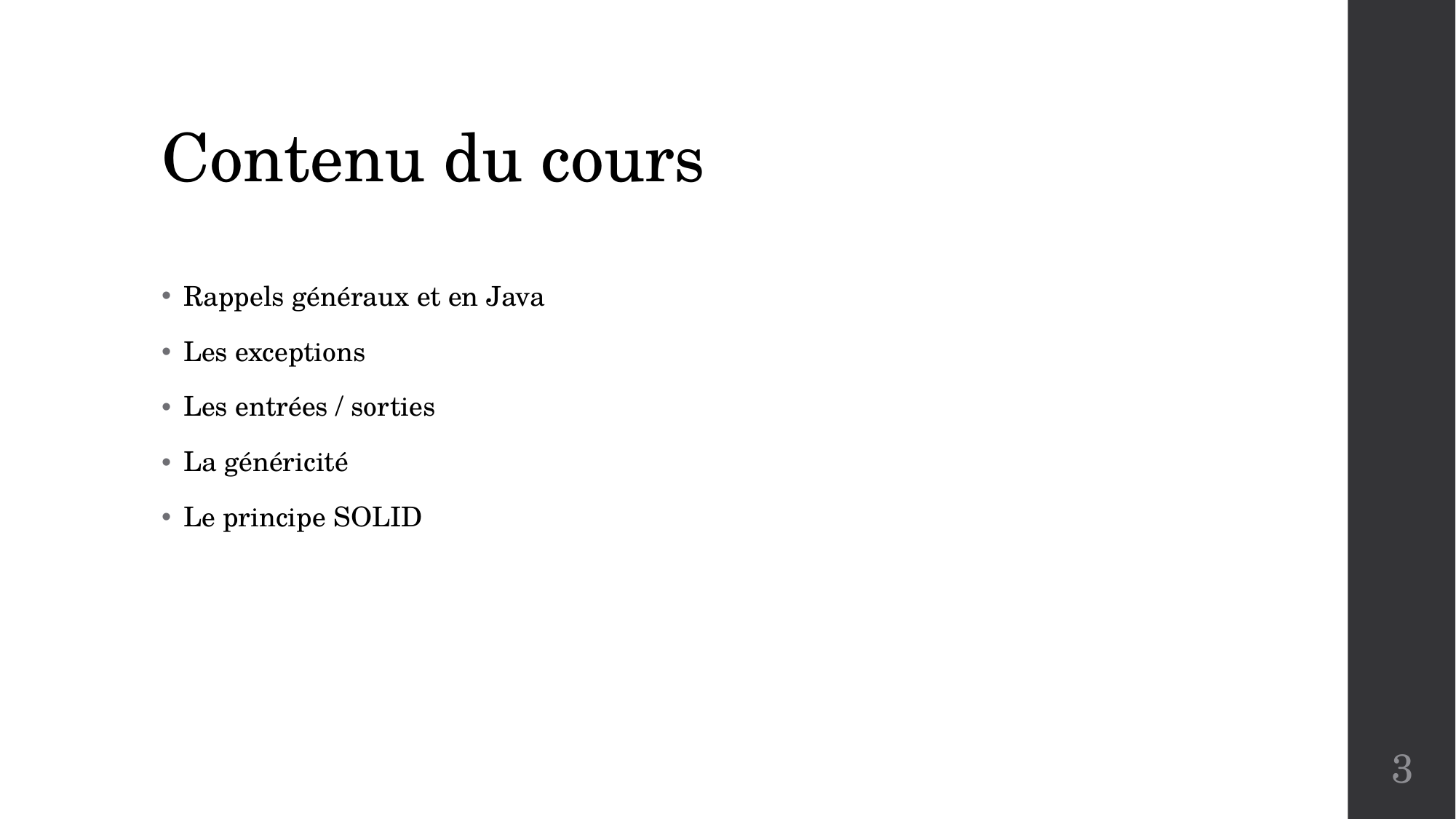

# Contenu du cours

Rappels généraux et en Java
Les exceptions
Les entrées / sorties
La généricité
Le principe SOLID

3